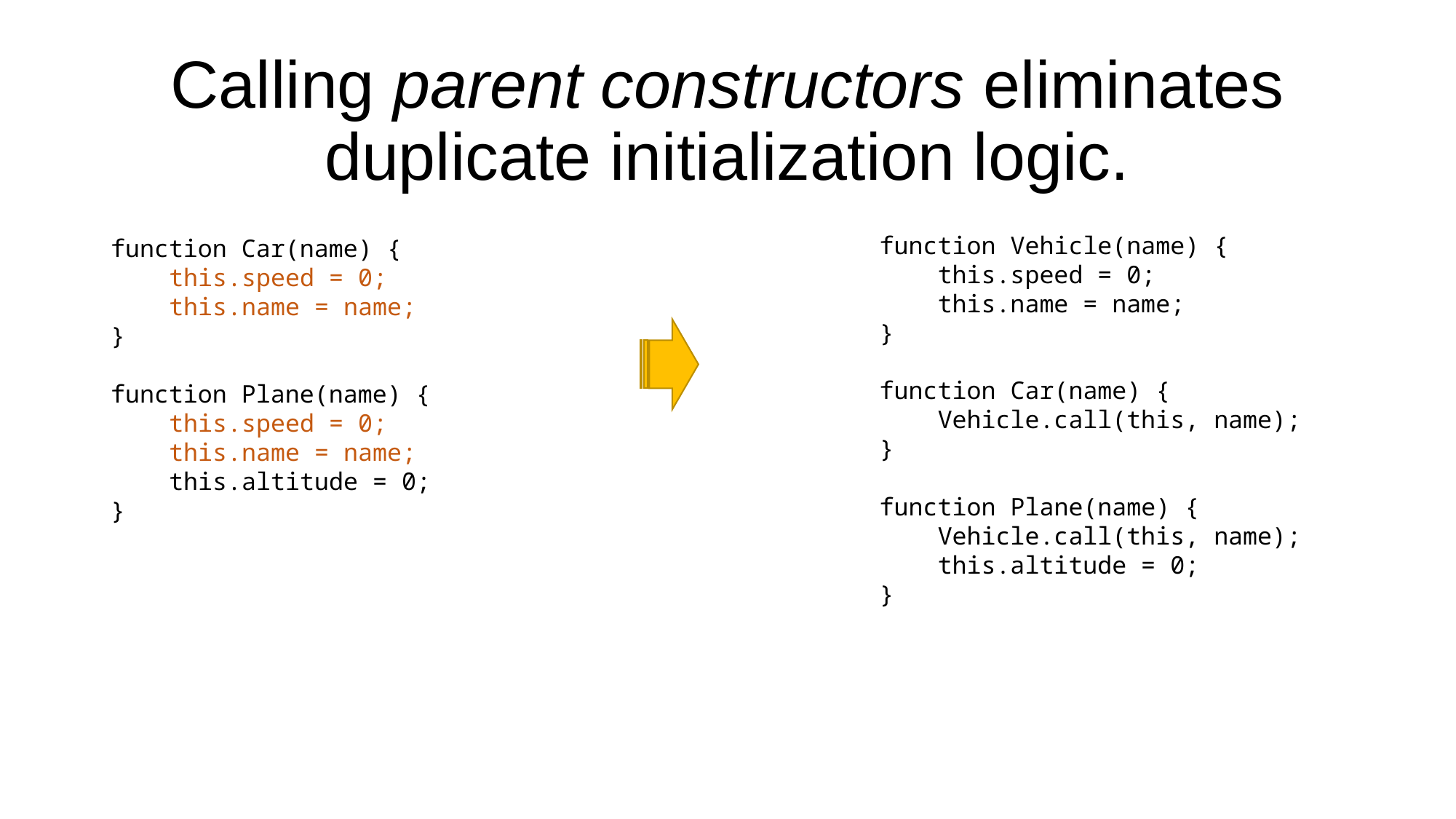

# Calling parent constructors eliminates duplicate initialization logic.
function Vehicle(name) {
    this.speed = 0;
    this.name = name;
}

function Car(name) {
    Vehicle.call(this, name);
}

function Plane(name) {
    Vehicle.call(this, name);
    this.altitude = 0;
}

function Car(name) {
    this.speed = 0;
    this.name = name;
}

function Plane(name) {
    this.speed = 0;
    this.name = name;
    this.altitude = 0;
}